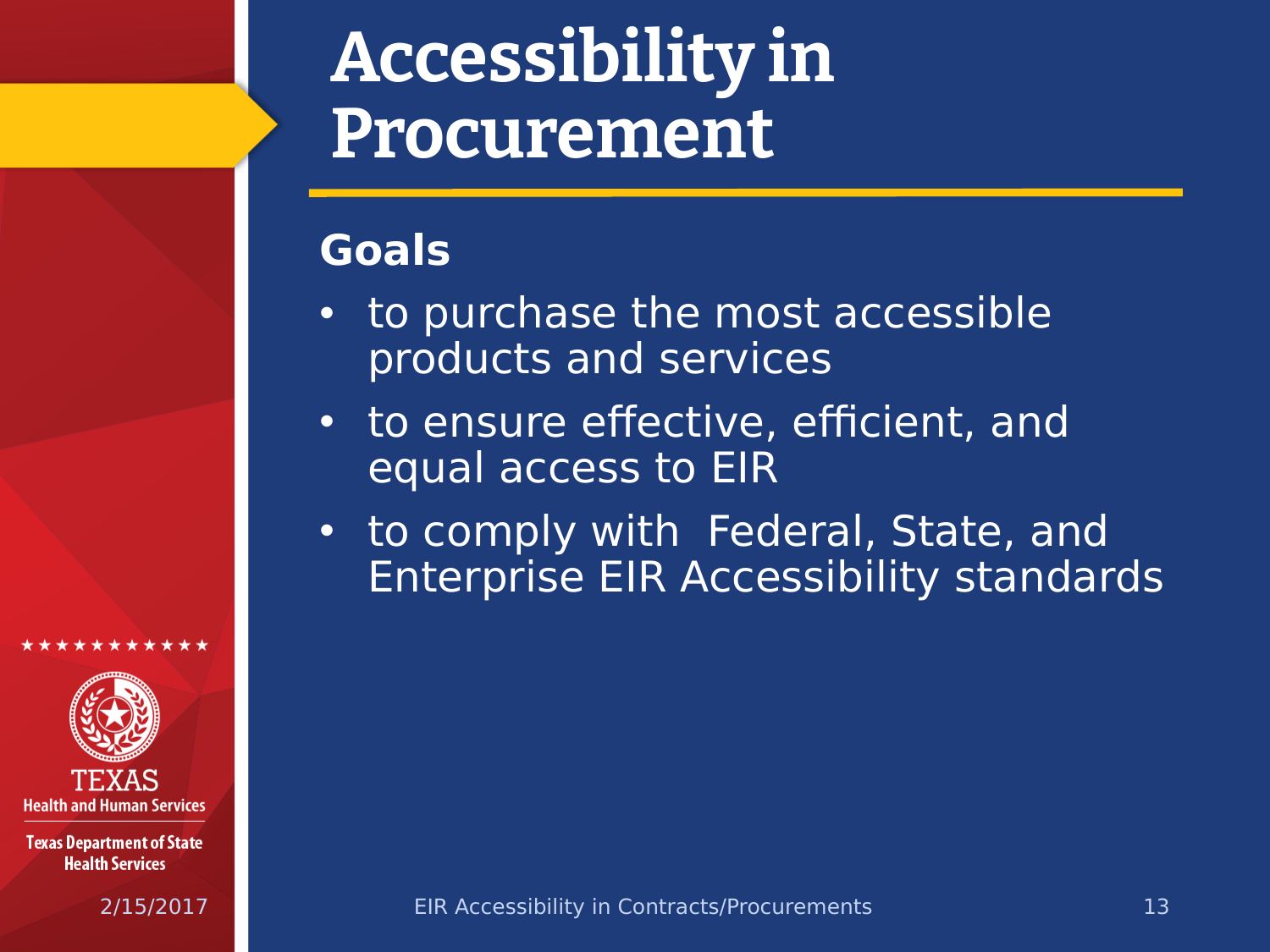

# Accessibility in Procurement
Goals
to purchase the most accessible products and services
to ensure effective, efficient, and equal access to EIR
to comply with  Federal, State, and Enterprise EIR Accessibility standards

2/15/2017
EIR Accessibility in Contracts/Procurements
13